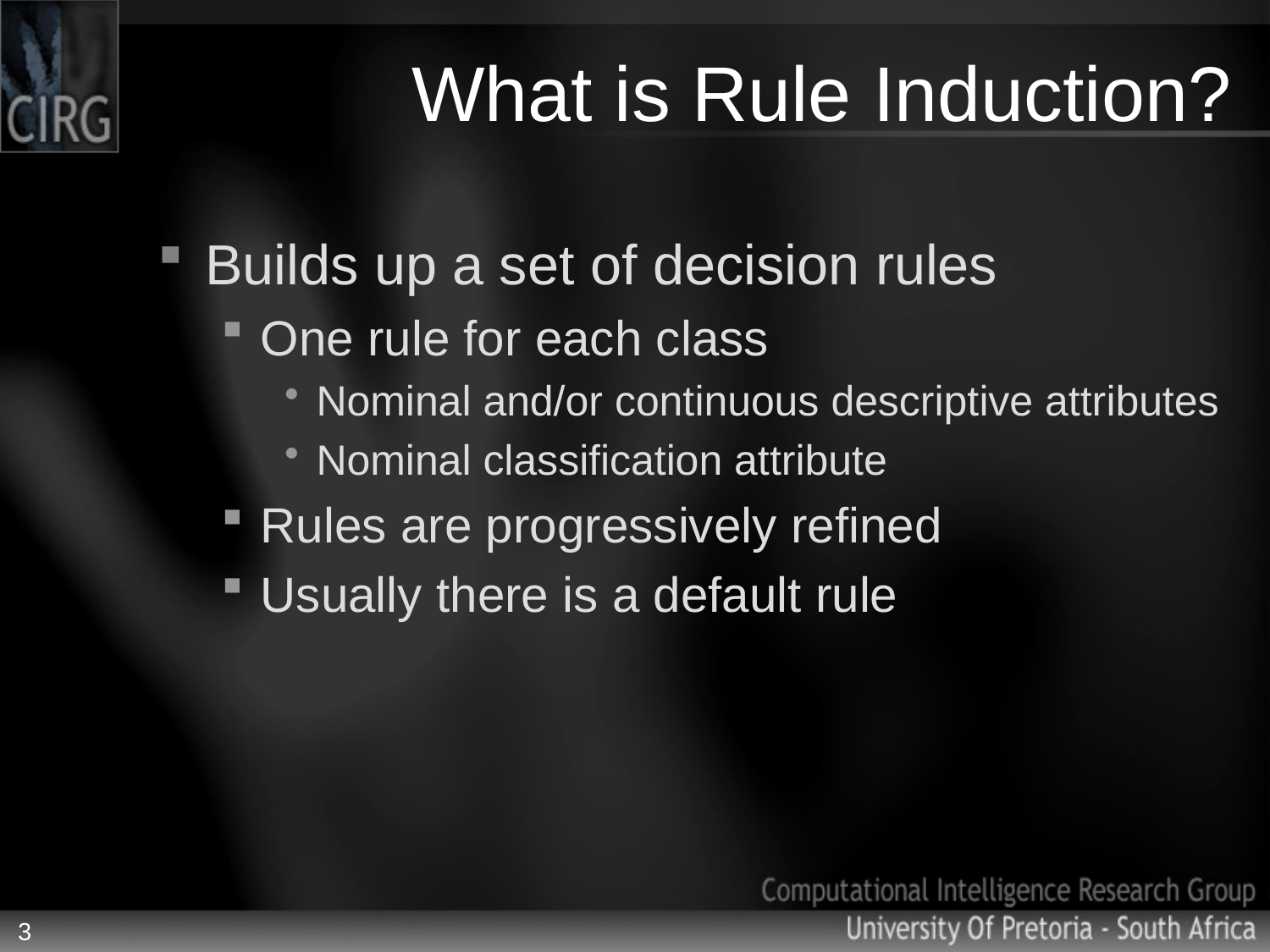

# What is Rule Induction?
Builds up a set of decision rules
One rule for each class
Nominal and/or continuous descriptive attributes
Nominal classification attribute
Rules are progressively refined
Usually there is a default rule
3